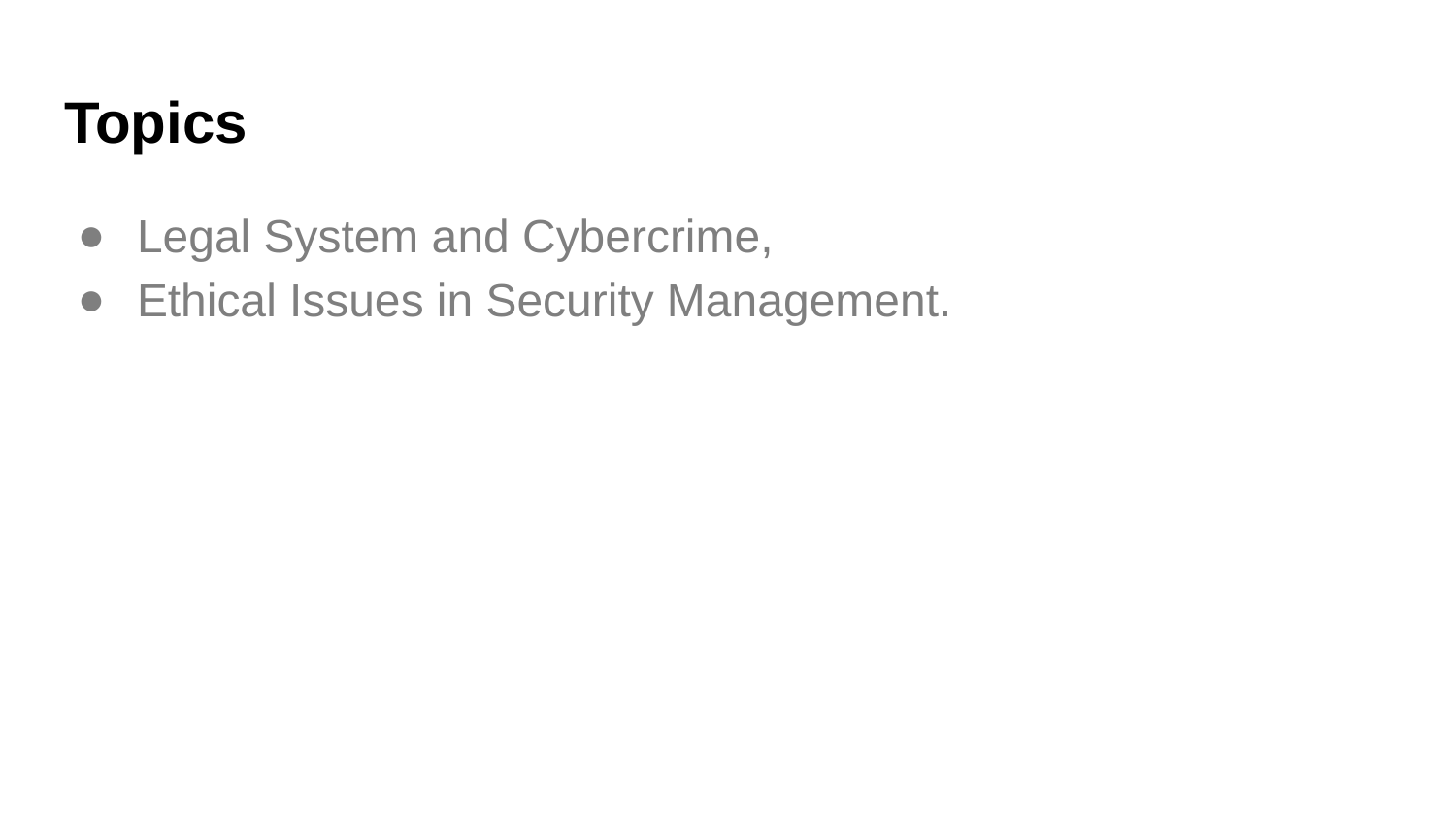

# Topics
Legal System and Cybercrime,
Ethical Issues in Security Management.